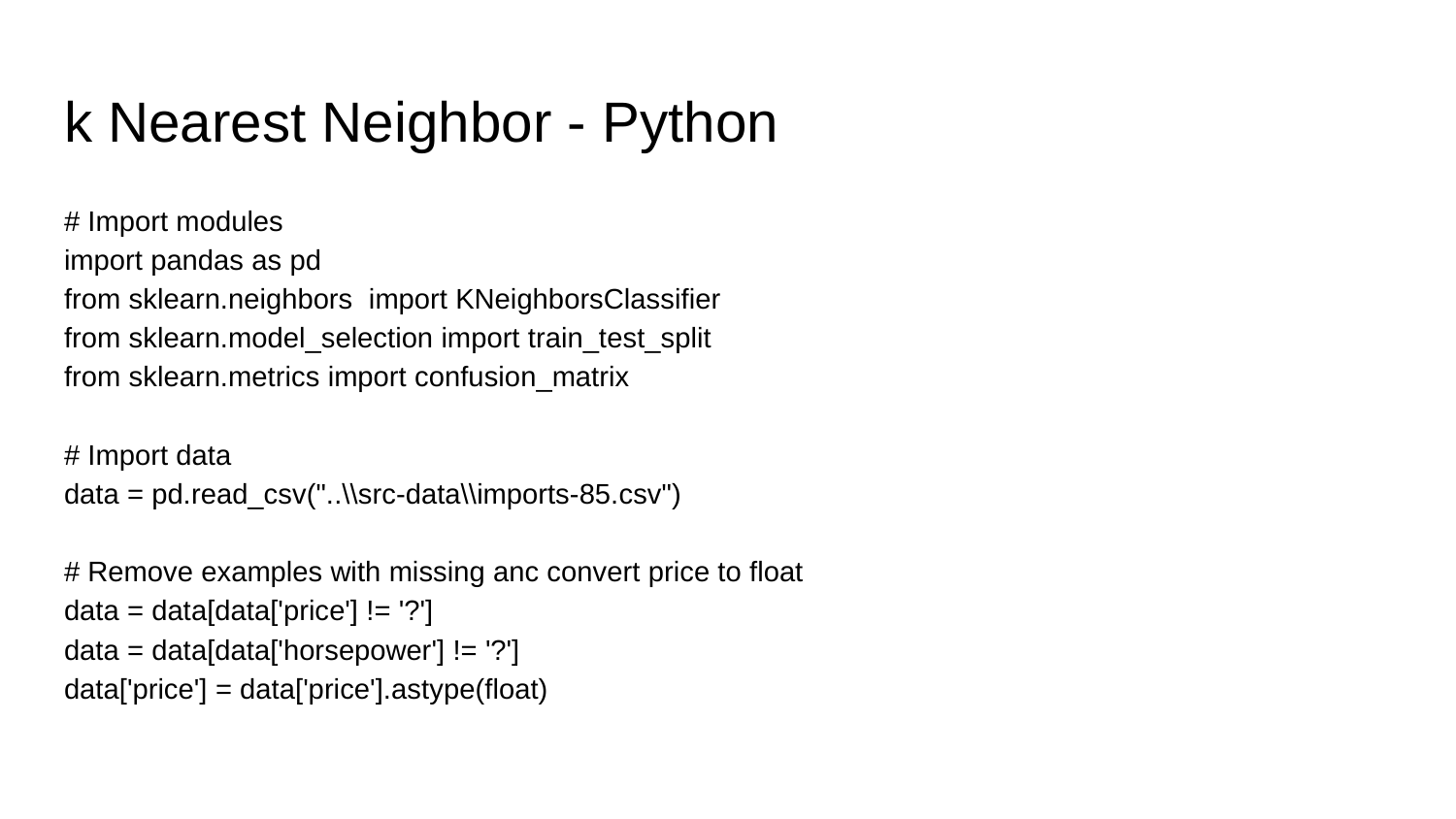

# k Nearest Neighbor - Python
# Import modules
import pandas as pd
from sklearn.neighbors  import KNeighborsClassifier
from sklearn.model_selection import train_test_split
from sklearn.metrics import confusion_matrix

# Import data
data = pd.read_csv("..\\src-data\\imports-85.csv")

# Remove examples with missing anc convert price to float
data = data[data['price'] != '?']
data = data[data['horsepower'] != '?']
data['price'] = data['price'].astype(float)